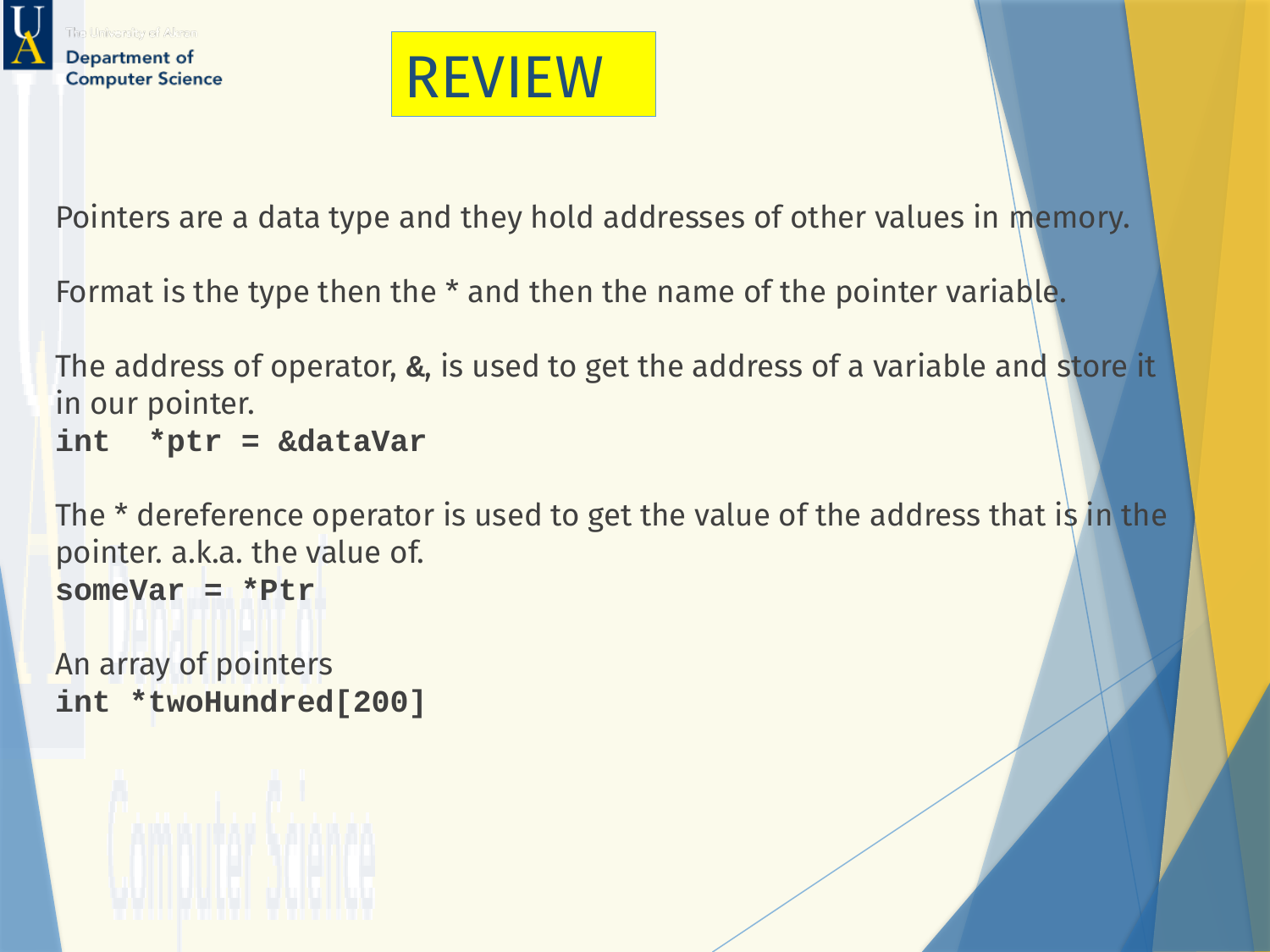

# REVIEW
Pointers are a data type and they hold addresses of other values in memory.
Format is the type then the * and then the name of the pointer variable.
The address of operator, &, is used to get the address of a variable and store it in our pointer.
int  *ptr = &dataVar
The * dereference operator is used to get the value of the address that is in the pointer. a.k.a. the value of.
someVar = *Ptr
An array of pointers
int *twoHundred[200]